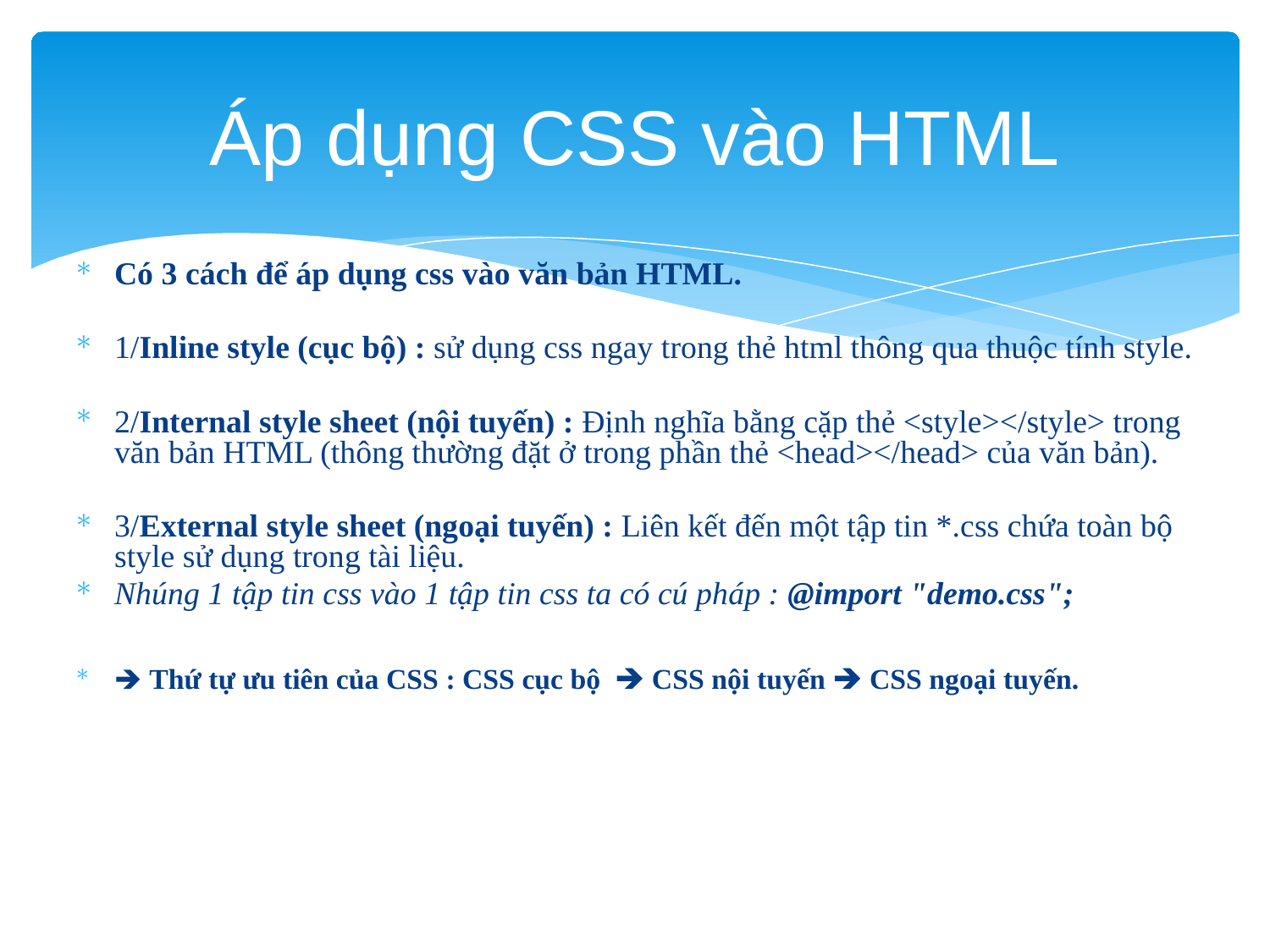

# Áp dụng CSS vào HTML
Có 3 cách để áp dụng css vào văn bản HTML.

1/Inline style (cục bộ) : sử dụng css ngay trong thẻ html thông qua thuộc tính style.

2/Internal style sheet (nội tuyến) : Định nghĩa bằng cặp thẻ <style></style> trong văn bản HTML (thông thường đặt ở trong phần thẻ <head></head> của văn bản).

3/External style sheet (ngoại tuyến) : Liên kết đến một tập tin *.css chứa toàn bộ style sử dụng trong tài liệu.
Nhúng 1 tập tin css vào 1 tập tin css ta có cú pháp : @import "demo.css";
🡺 Thứ tự ưu tiên của CSS : CSS cục bộ  🡺 CSS nội tuyến 🡺 CSS ngoại tuyến.